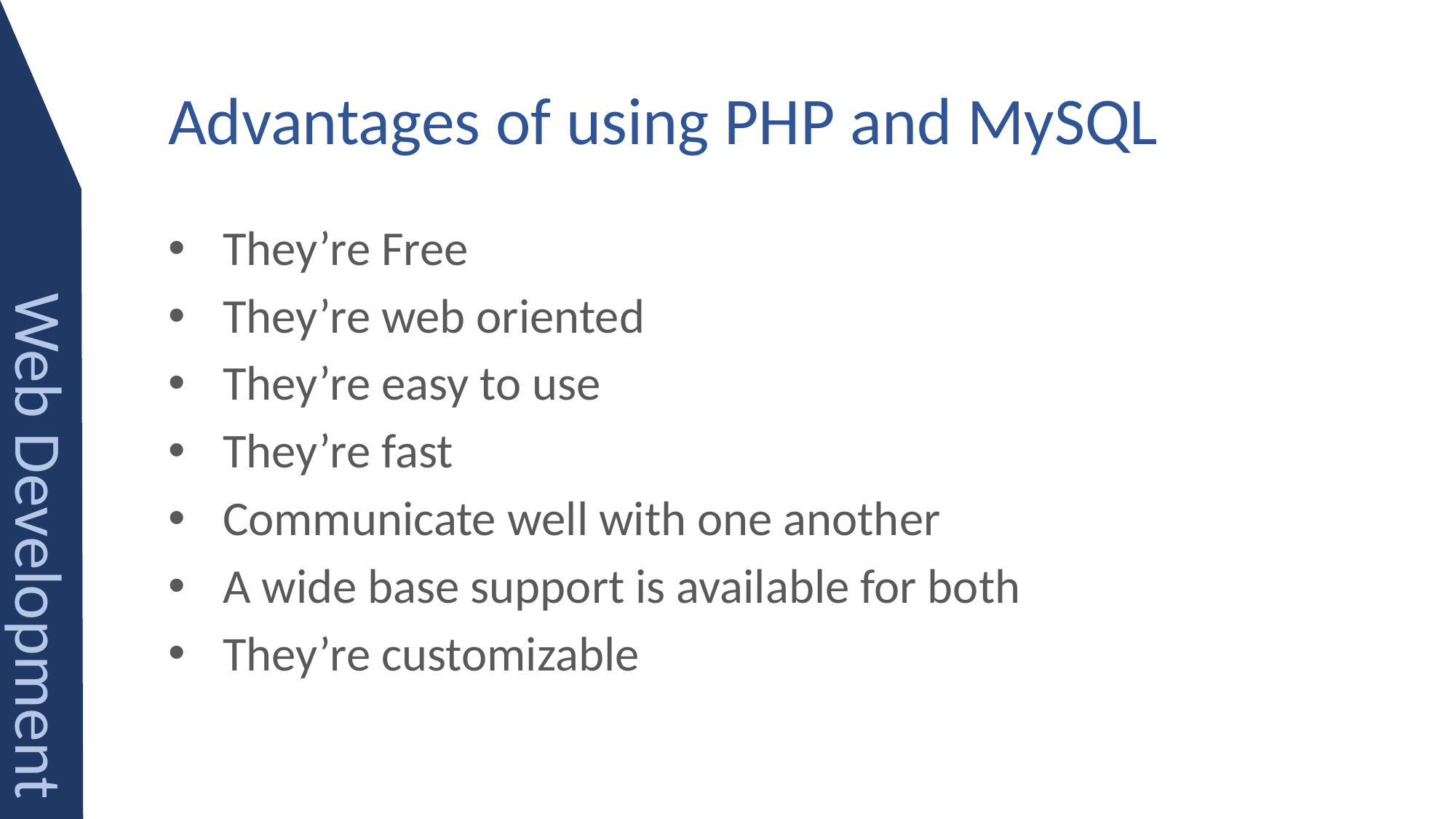

# Advantages of using PHP and MySQL
They’re Free
They’re web oriented
They’re easy to use
They’re fast
Communicate well with one another
A wide base support is available for both
They’re customizable